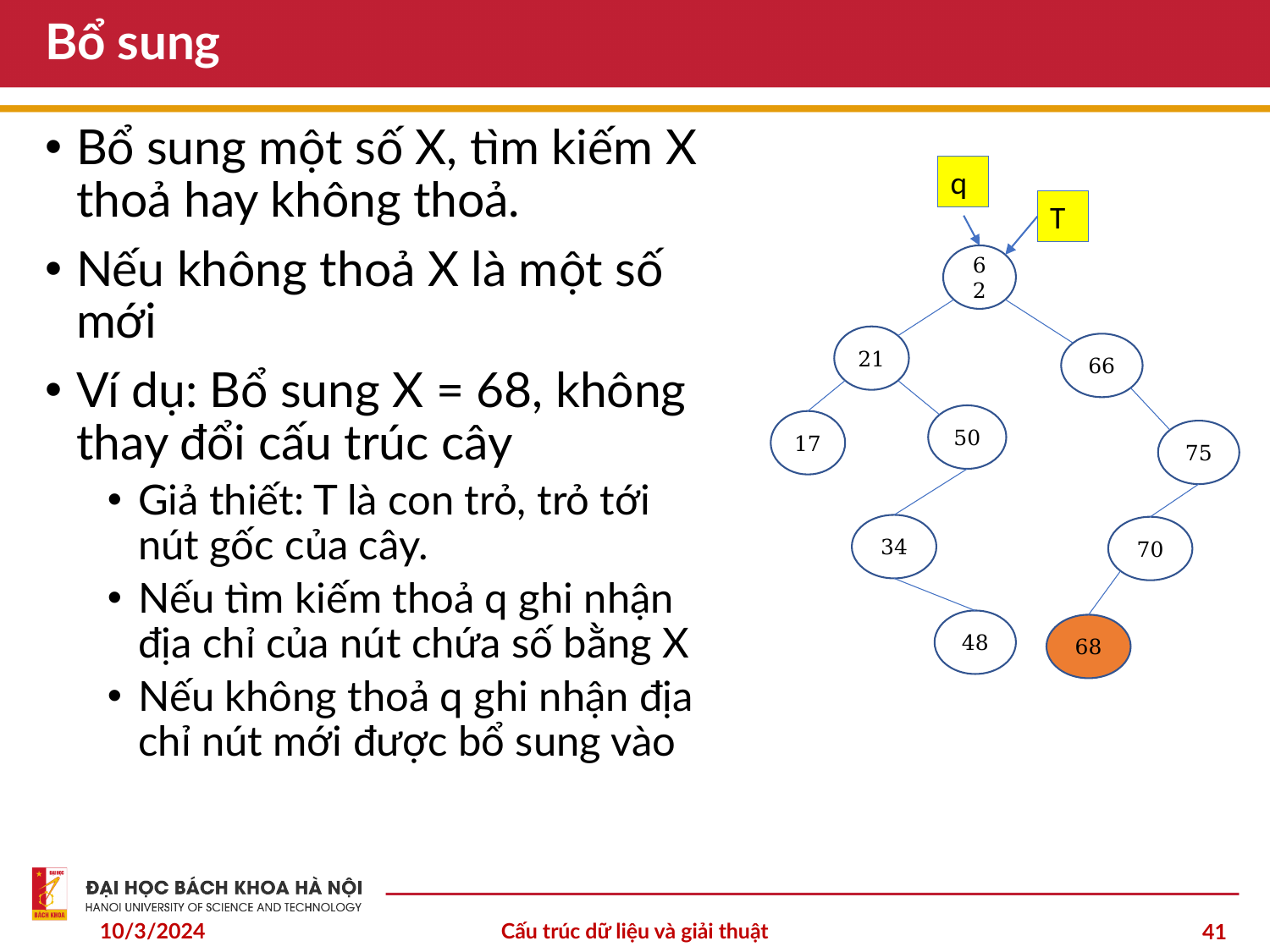

# Bổ sung
Bổ sung một số X, tìm kiếm X thoả hay không thoả.
Nếu không thoả X là một số mới
Ví dụ: Bổ sung X = 68, không thay đổi cấu trúc cây
Giả thiết: T là con trỏ, trỏ tới nút gốc của cây.
Nếu tìm kiếm thoả q ghi nhận địa chỉ của nút chứa số bằng X
Nếu không thoả q ghi nhận địa chỉ nút mới được bổ sung vào
q
T
62
21
50
17
34
48
66
75
70
68
10/3/2024
Cấu trúc dữ liệu và giải thuật
41